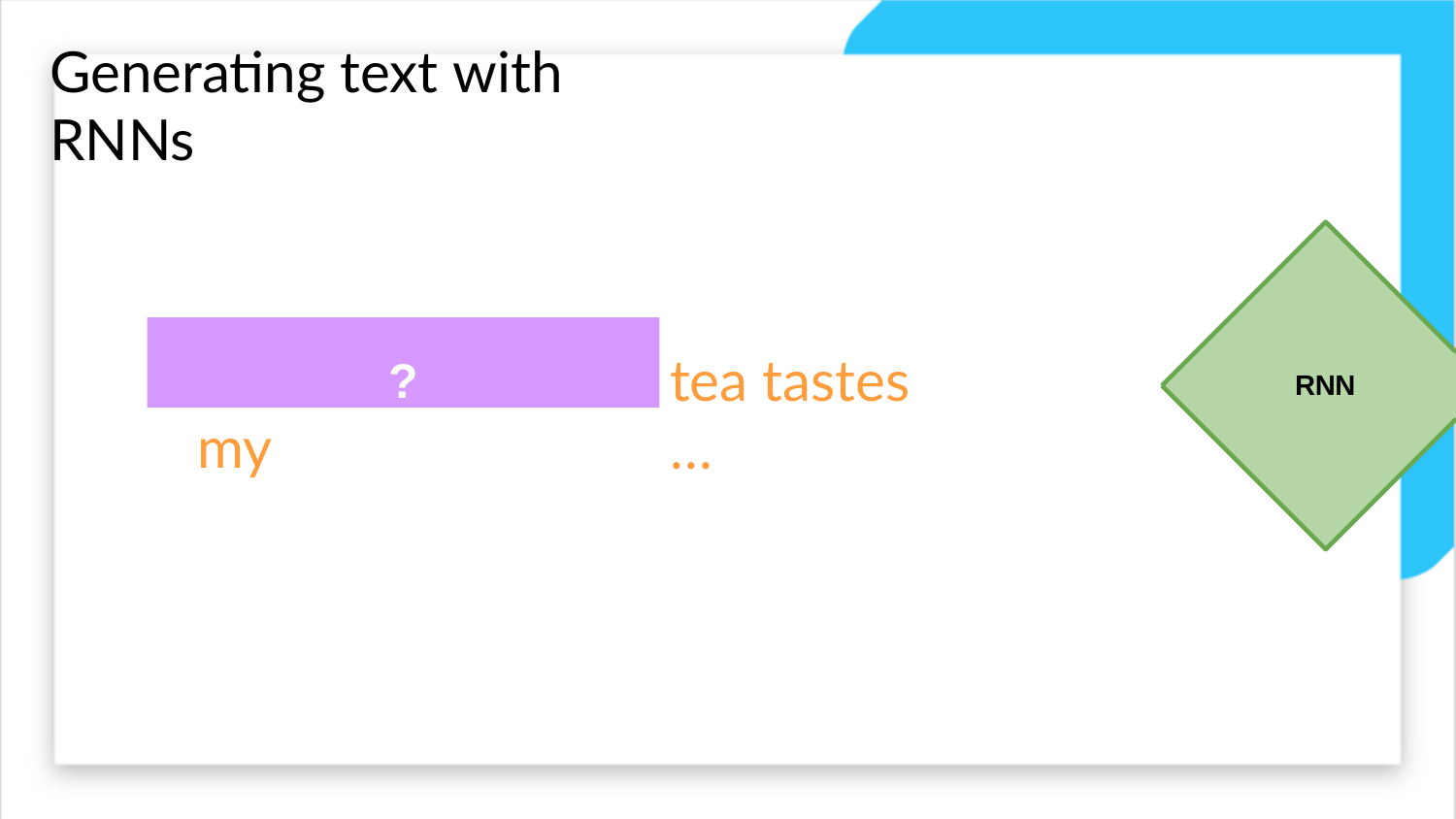

# Generating text with RNNs

?

tea tastes …
The milk is bad, my
great.
RNN